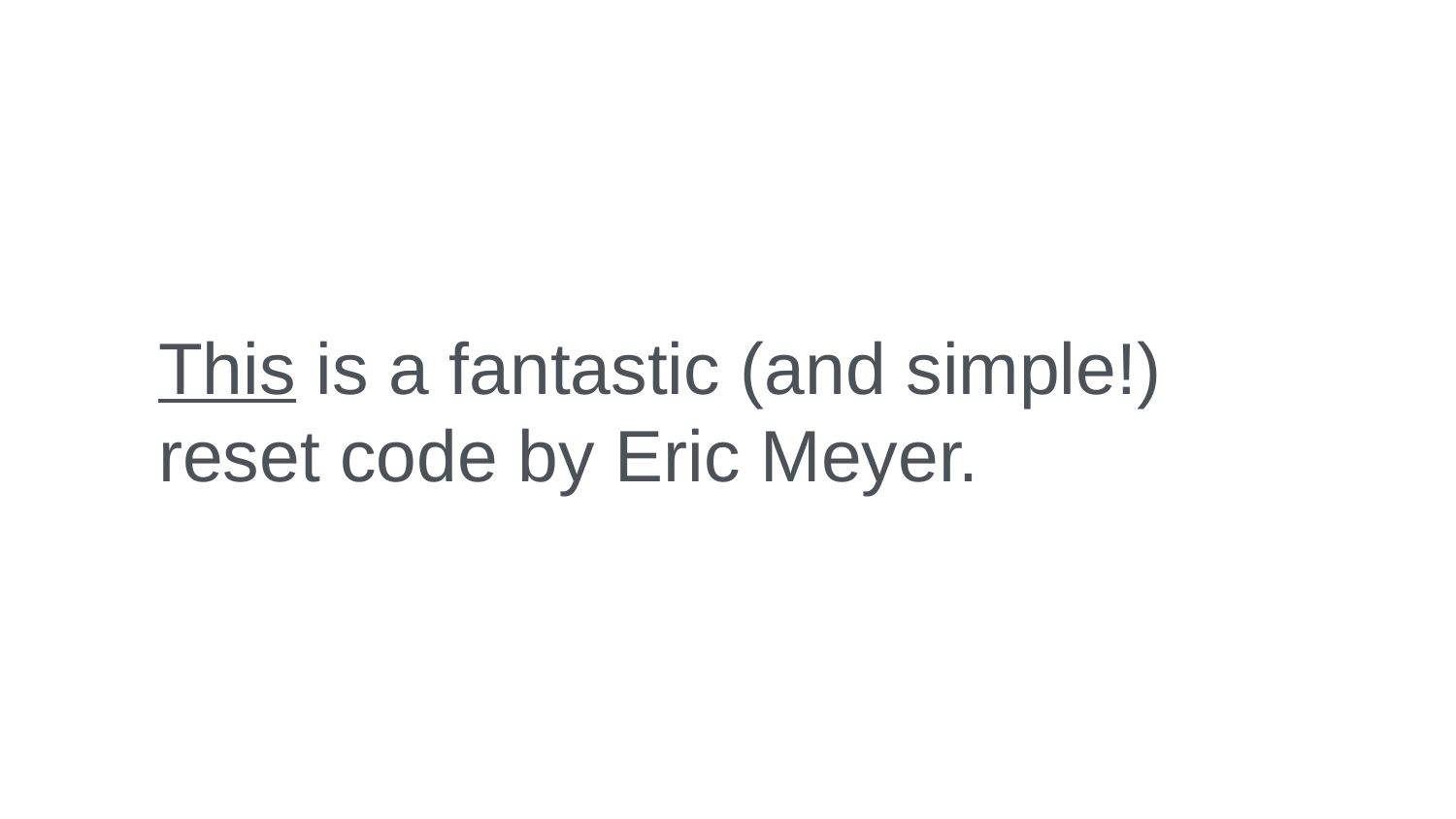

This is a fantastic (and simple!) reset code by Eric Meyer.